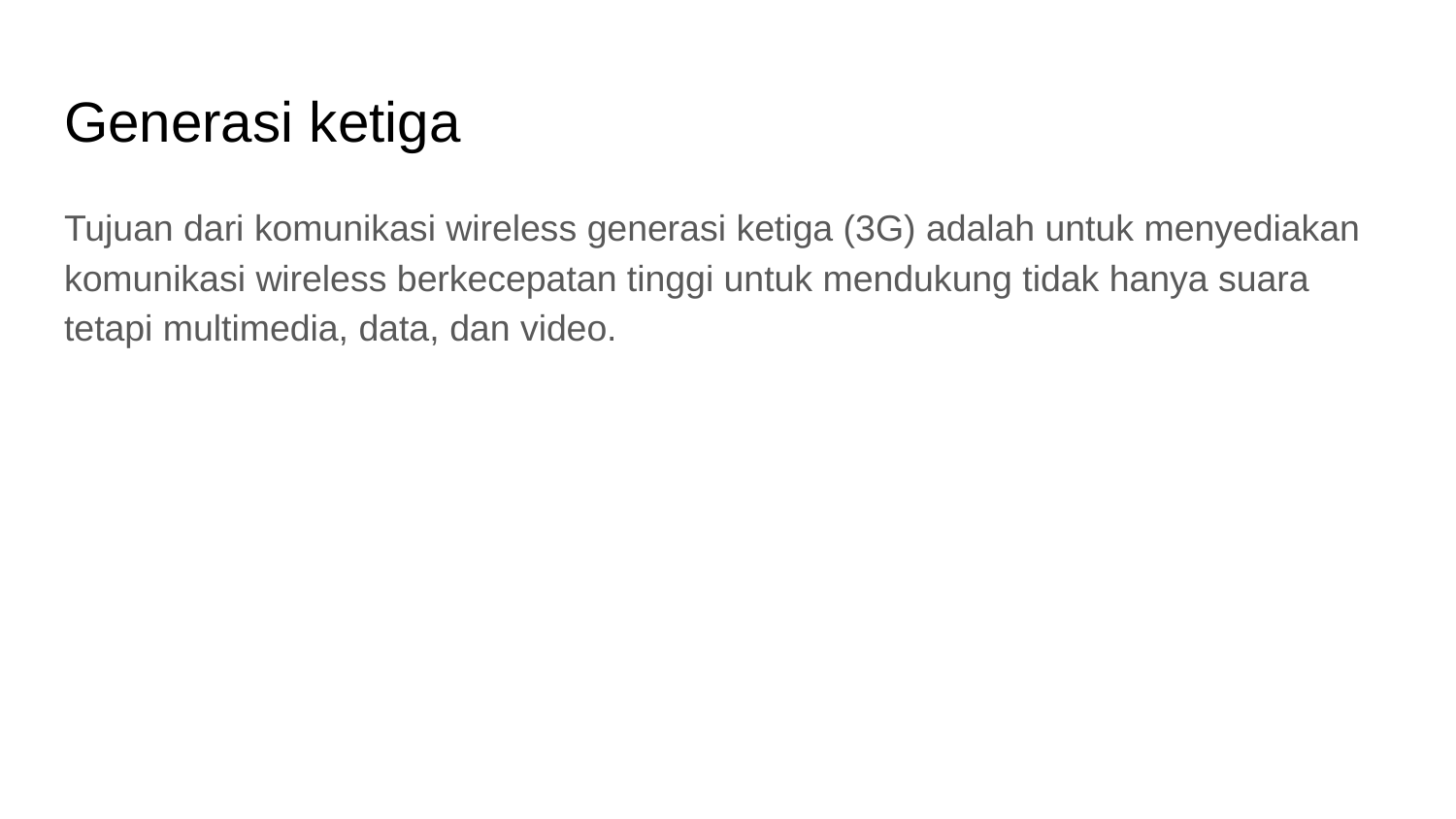

# Generasi ketiga
Tujuan dari komunikasi wireless generasi ketiga (3G) adalah untuk menyediakan komunikasi wireless berkecepatan tinggi untuk mendukung tidak hanya suara tetapi multimedia, data, dan video.